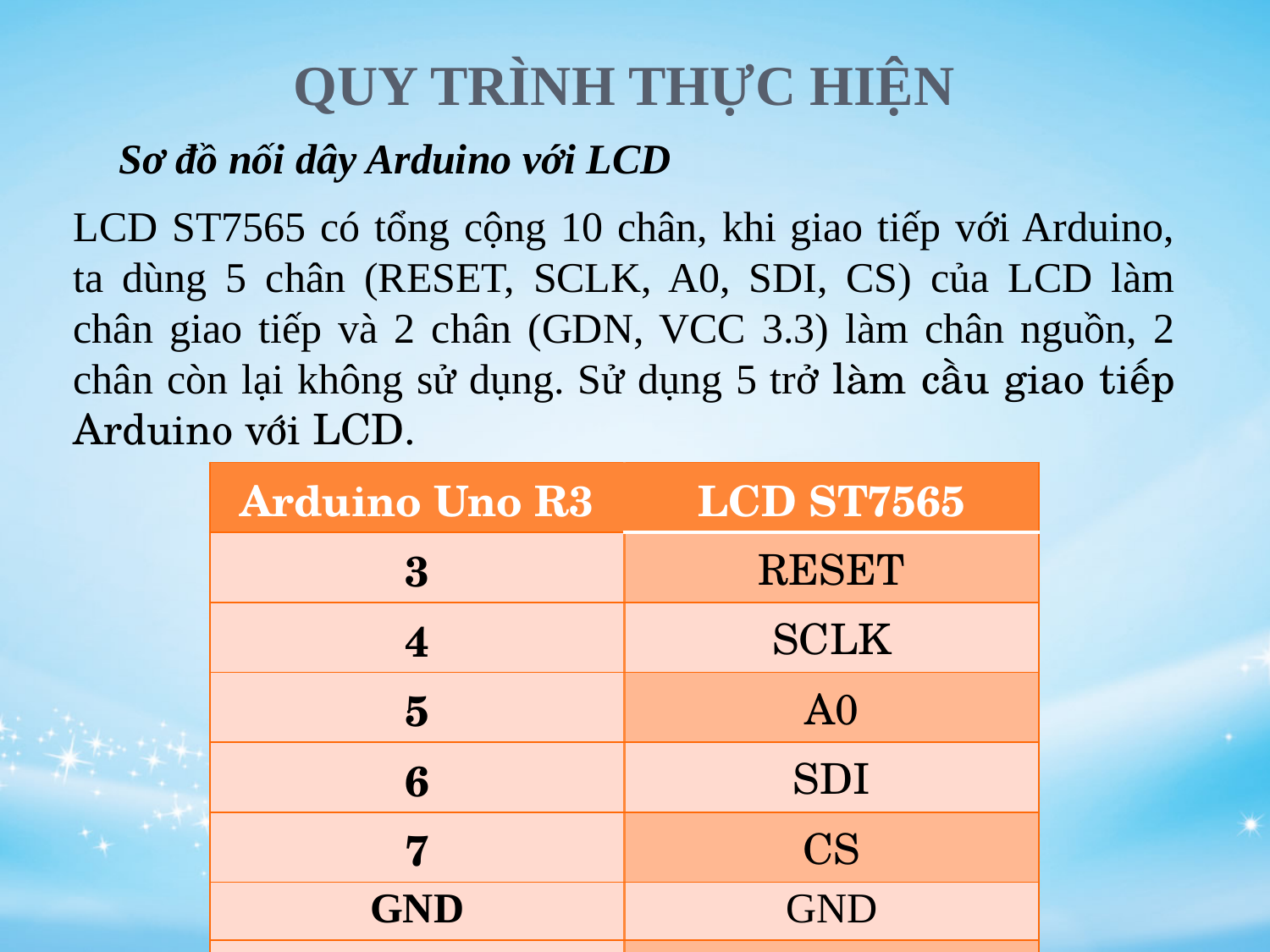

QUY TRÌNH THỰC HIỆN
Sơ đồ nối dây Arduino với LCD
LCD ST7565 có tổng cộng 10 chân, khi giao tiếp với Arduino, ta dùng 5 chân (RESET, SCLK, A0, SDI, CS) của LCD làm chân giao tiếp và 2 chân (GDN, VCC 3.3) làm chân nguồn, 2 chân còn lại không sử dụng. Sử dụng 5 trở làm cầu giao tiếp Arduino với LCD.
| Arduino Uno R3 | LCD ST7565 |
| --- | --- |
| 3 | RESET |
| 4 | SCLK |
| 5 | A0 |
| 6 | SDI |
| 7 | CS |
| GND | GND |
| 3.3 | VCC 3.3 |